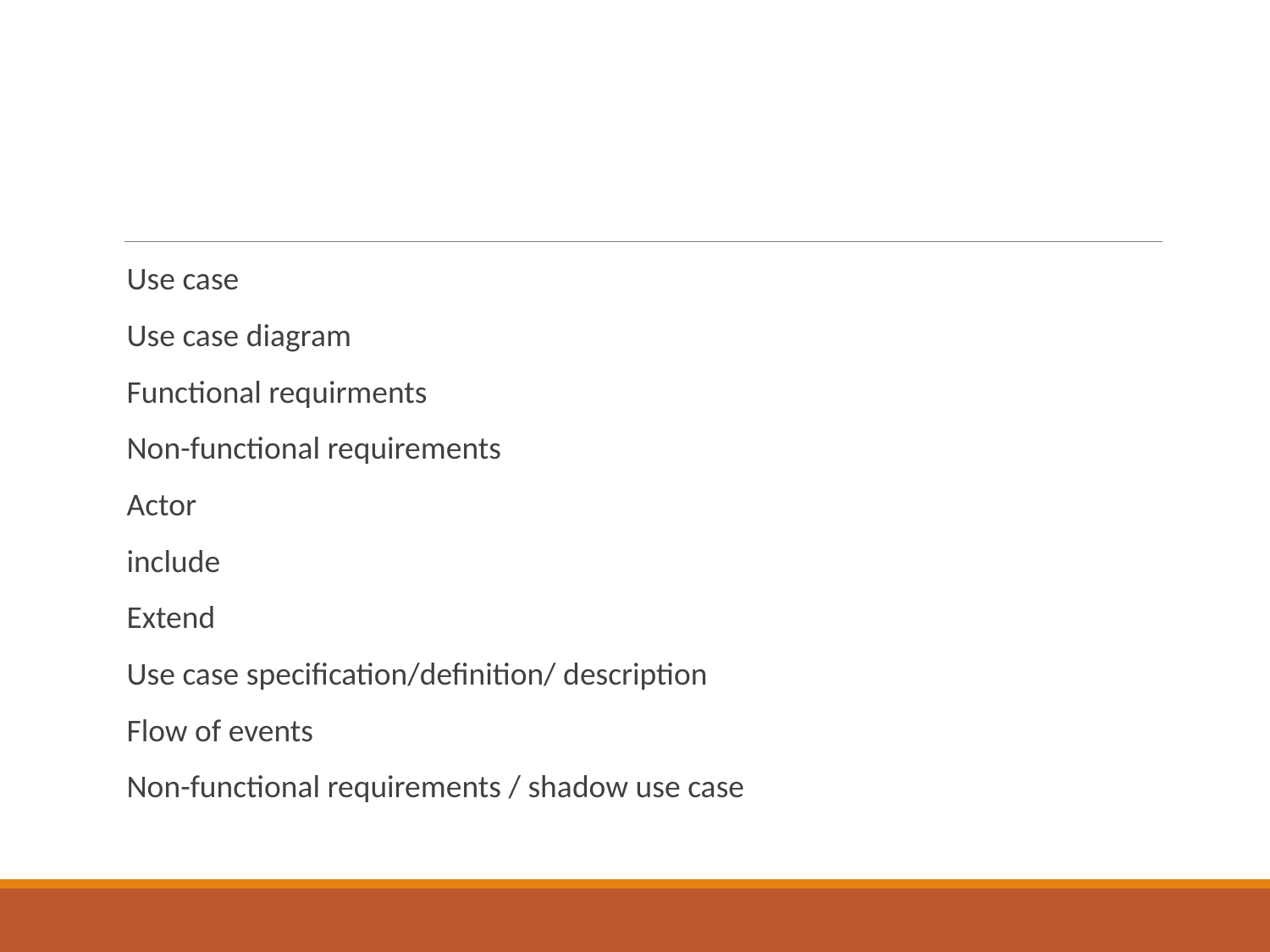

#
Use case
Use case diagram
Functional requirments
Non-functional requirements
Actor
include
Extend
Use case specification/definition/ description
Flow of events
Non-functional requirements / shadow use case